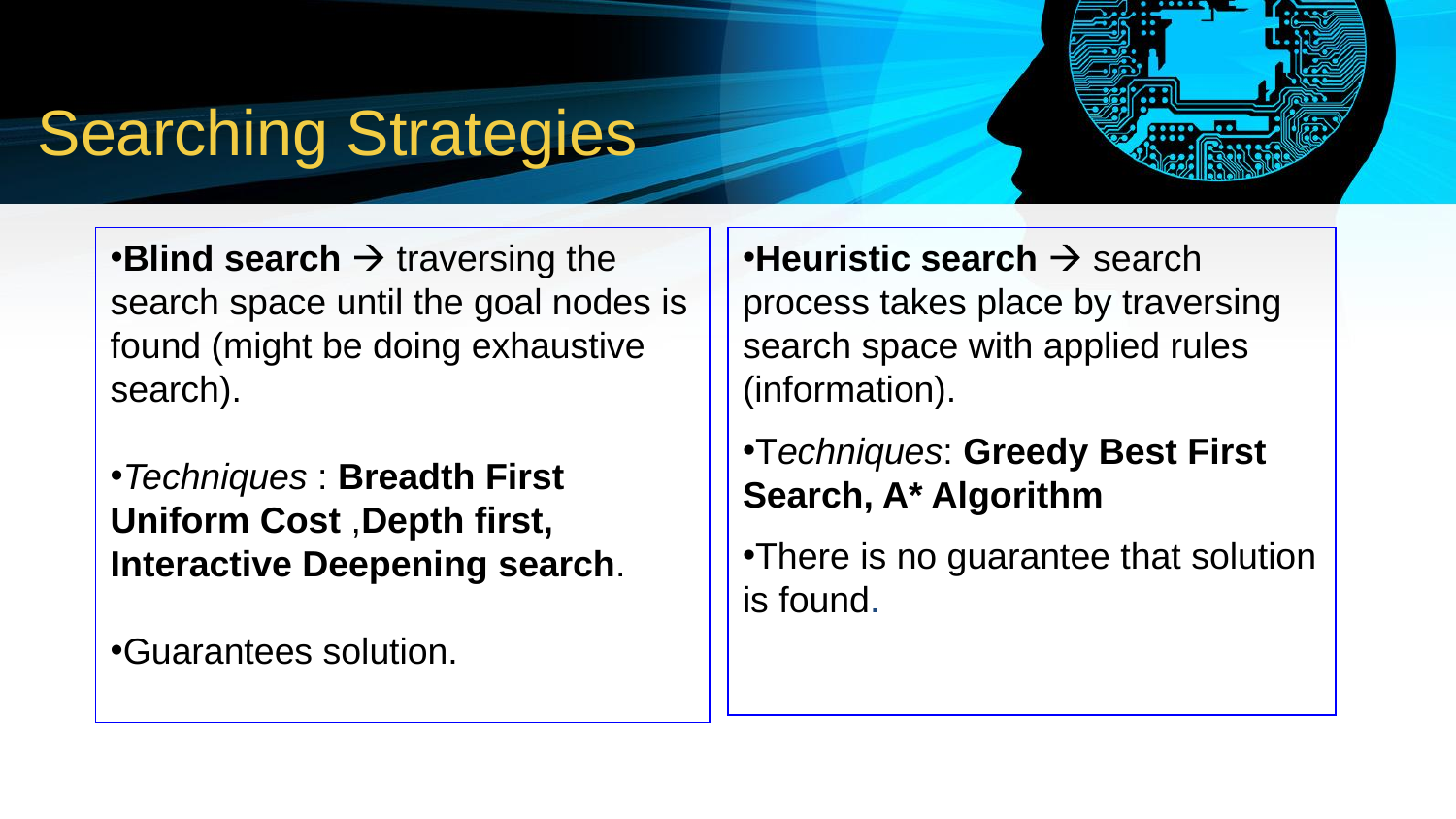

# Searching Strategies
Blind search 🡪 traversing the search space until the goal nodes is found (might be doing exhaustive search).

Techniques : Breadth First Uniform Cost ,Depth first, Interactive Deepening search.

Guarantees solution.

Heuristic search 🡪 search process takes place by traversing search space with applied rules (information).
Techniques: Greedy Best First Search, A* Algorithm
There is no guarantee that solution is found.